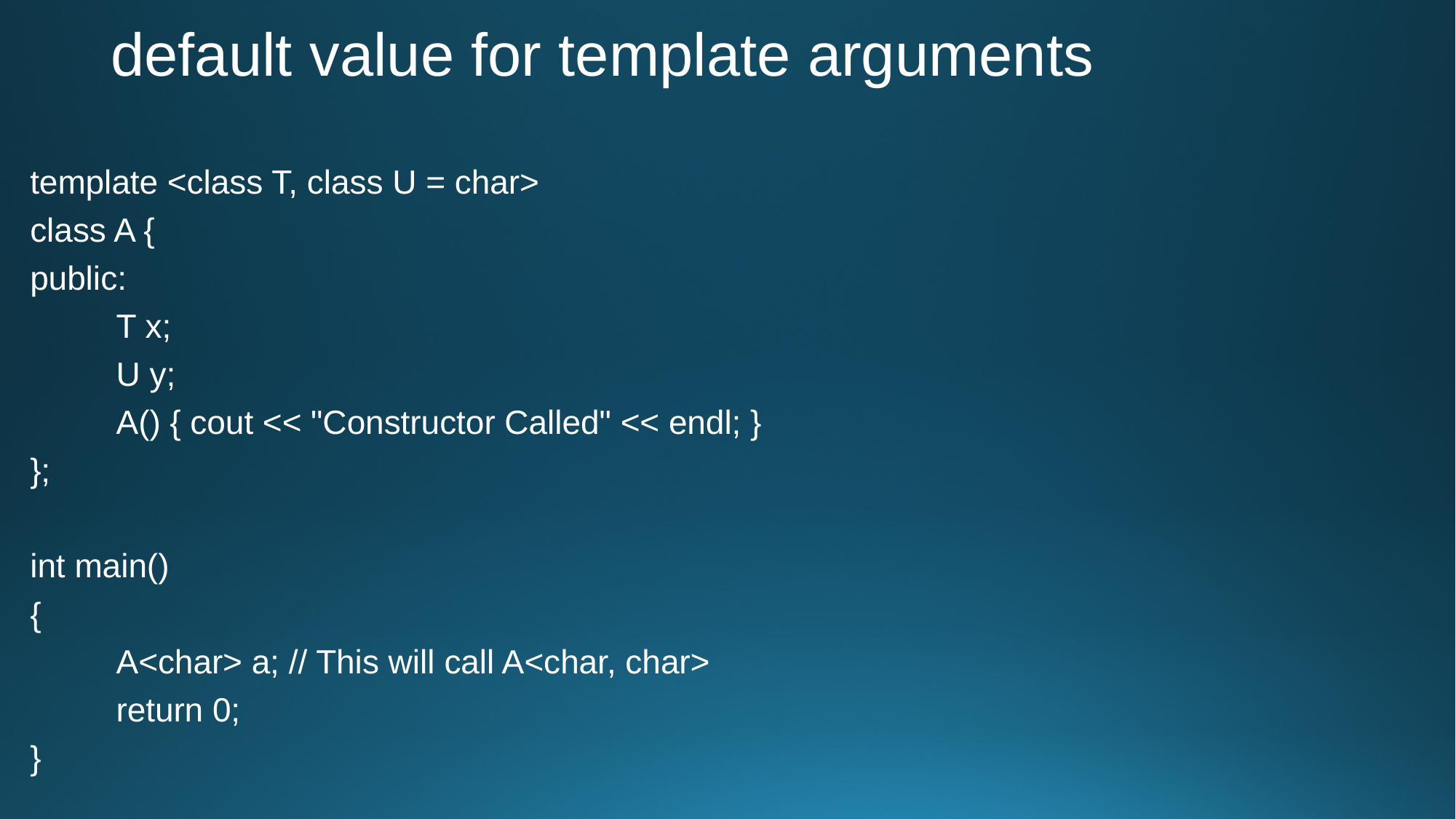

# default value for template arguments

template <class T, class U = char>
class A {
public:
	T x;
	U y;
	A() { cout << "Constructor Called" << endl; }
};

int main()
{
	A<char> a; // This will call A<char, char>
	return 0;
}